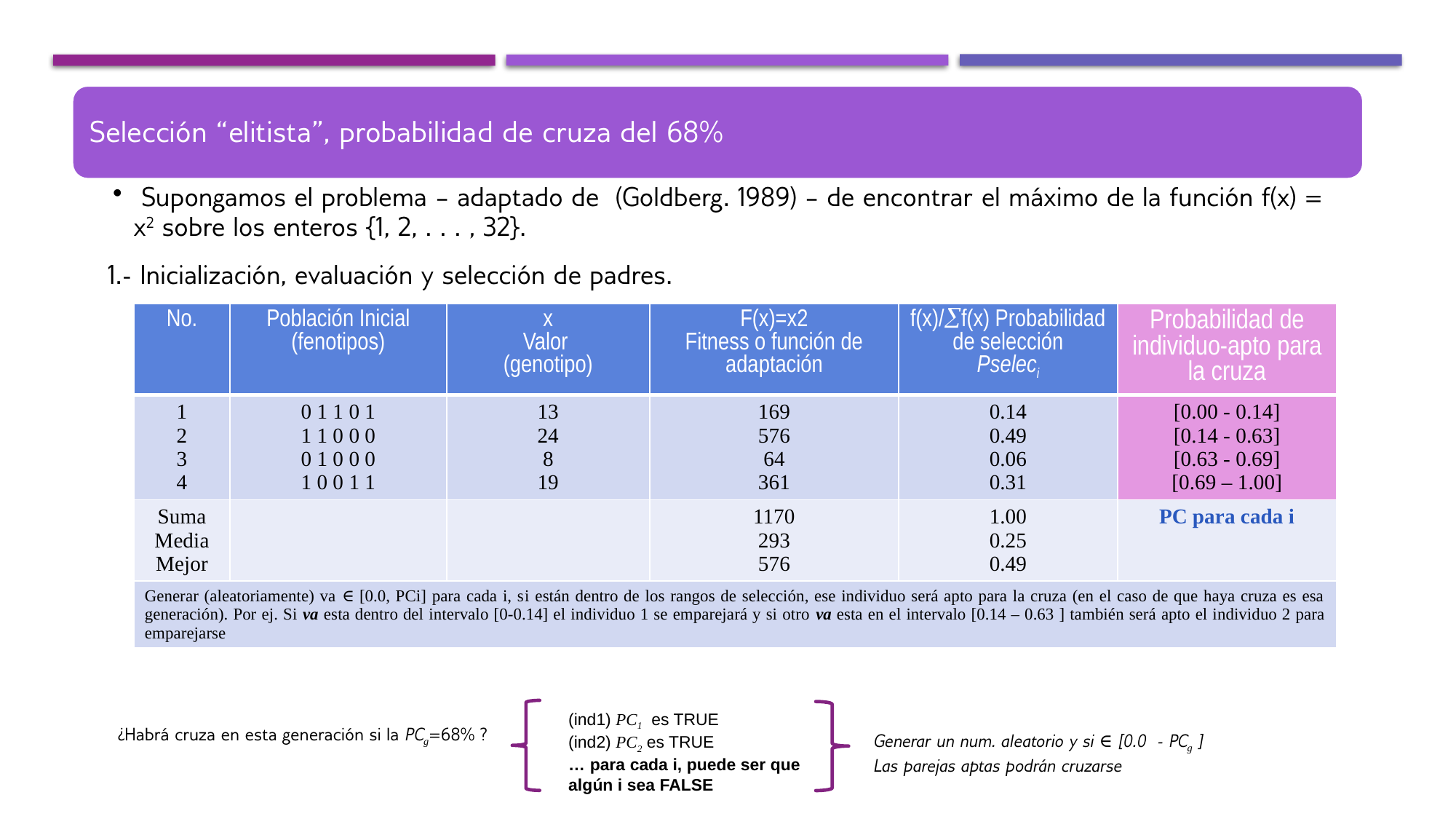

Selección “elitista”, probabilidad de cruza del 68%
 Supongamos el problema – adaptado de  (Goldberg. 1989) – de encontrar el máximo de la función f(x) = x2 sobre los enteros {1, 2, . . . , 32}.
Ej. Selección simple
1.- Inicialización, evaluación y selección de padres.
| No. | Población Inicial (fenotipos) | x Valor (genotipo) | F(x)=x2 Fitness o función de adaptación | f(x)/∑f(x) Probabilidad de selección Pseleci | Probabilidad de individuo-apto para la cruza |
| --- | --- | --- | --- | --- | --- |
| 1 2 3 4 | 0 1 1 0 1 1 1 0 0 0 0 1 0 0 0 1 0 0 1 1 | 13 24 8 19 | 169 576 64 361 | 0.14 0.49 0.06 0.31 | [0.00 - 0.14] [0.14 - 0.63] [0.63 - 0.69] [0.69 – 1.00] |
| Suma Media Mejor |  |  | 1170 293 576 | 1.00 0.25 0.49 | PC para cada i |
| Generar (aleatoriamente) va ∈ [0.0, PCi] para cada i, si están dentro de los rangos de selección, ese individuo será apto para la cruza (en el caso de que haya cruza es esa generación). Por ej. Si va esta dentro del intervalo [0-0.14] el individuo 1 se emparejará y si otro va esta en el intervalo [0.14 – 0.63 ] también será apto el individuo 2 para emparejarse |  |  |  |  |  |

(ind1) PC1  es TRUE
(ind2) PC2 es TRUE
… para cada i, puede ser que algún i sea FALSE
¿Habrá cruza en esta generación si la PCg=68% ?
Generar un num. aleatorio y si ∈ [0.0  - PCg ]
Las parejas aptas podrán cruzarse